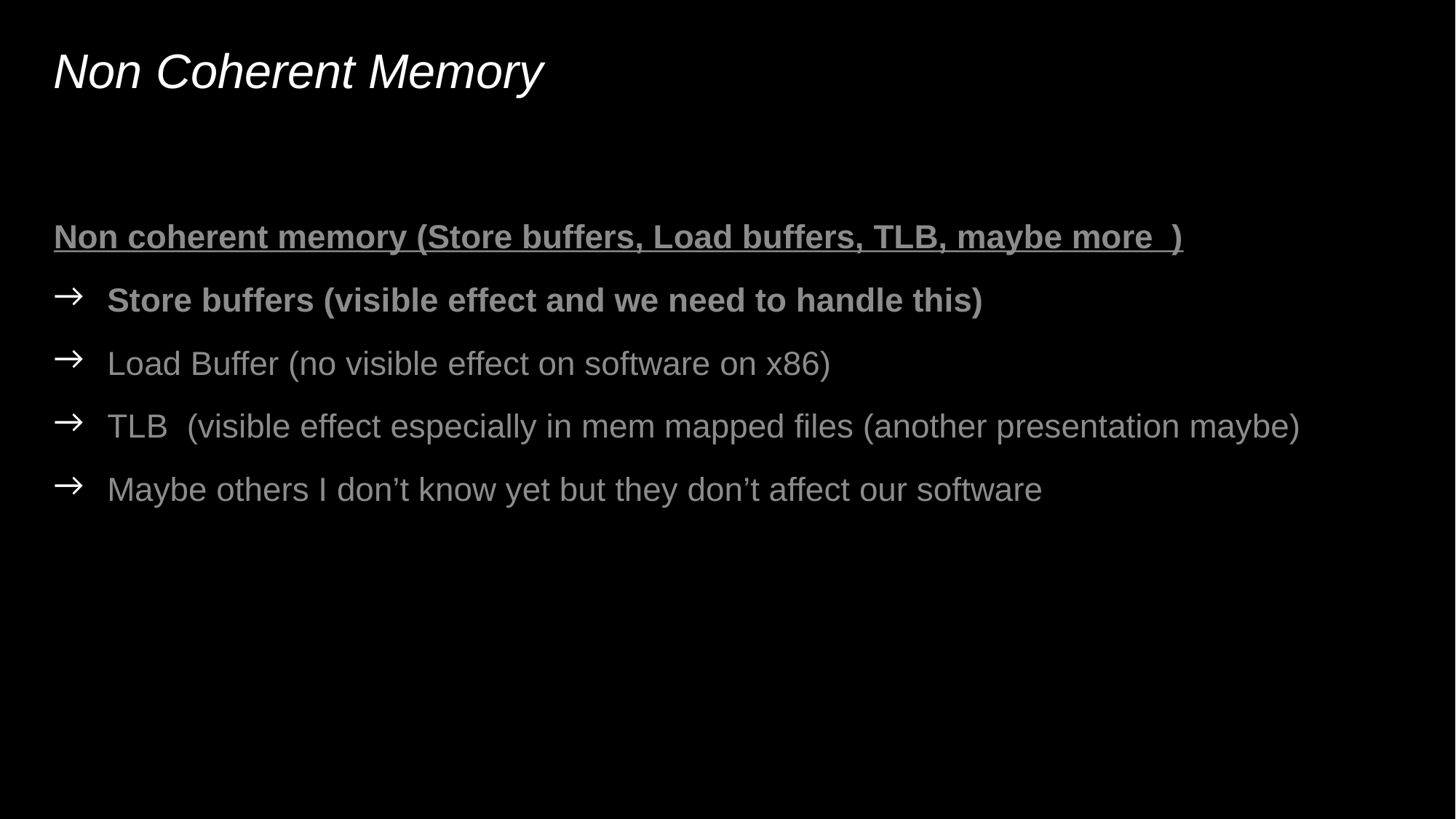

# Non Coherent Memory
Non coherent memory (Store buffers, Load buffers, TLB, maybe more  )
Store buffers (visible effect and we need to handle this)
Load Buffer (no visible effect on software on x86)
TLB  (visible effect especially in mem mapped files (another presentation maybe)
Maybe others I don’t know yet but they don’t affect our software